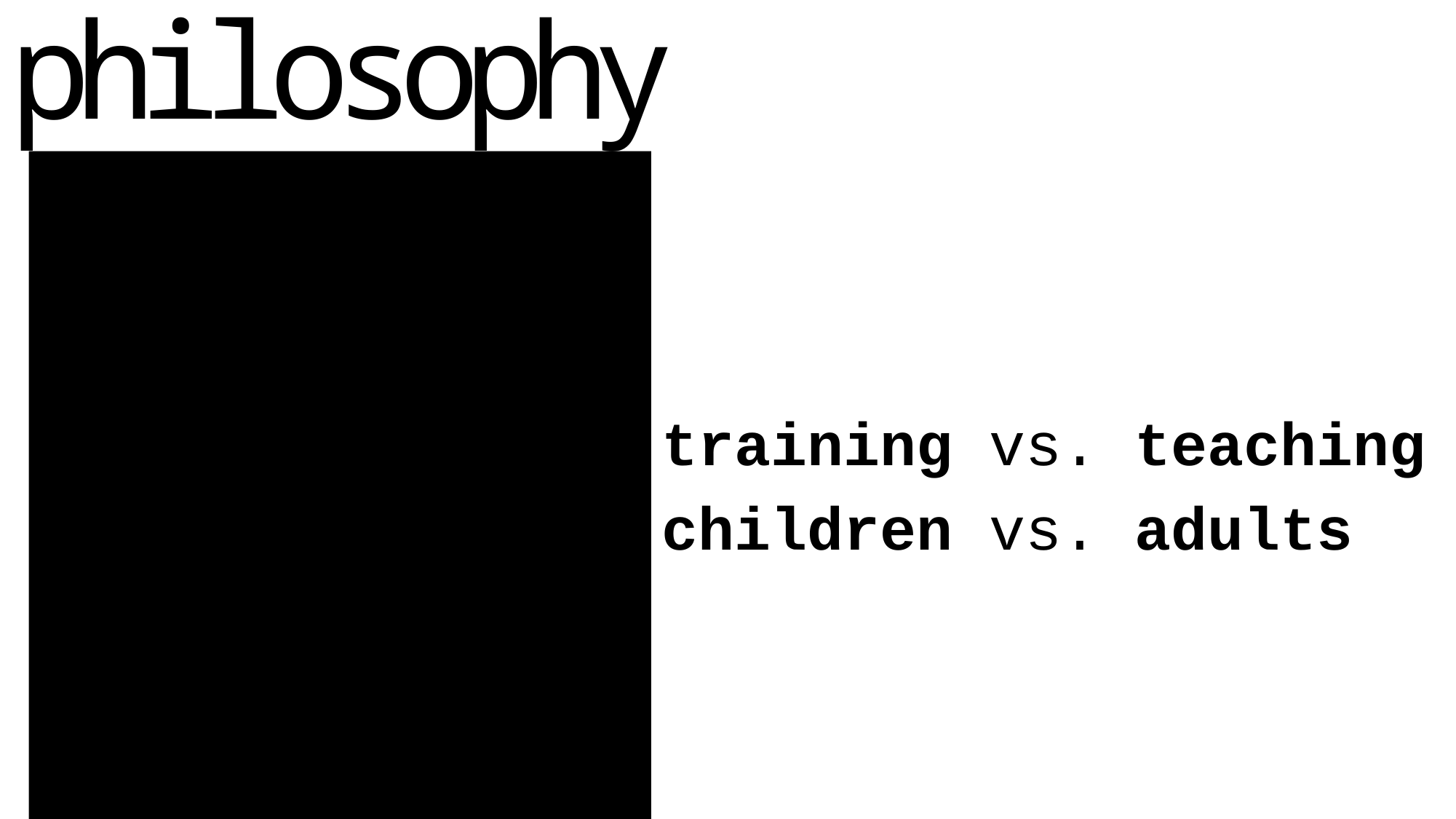

some pedagogical philosophy

training vs. teaching
children vs. adults